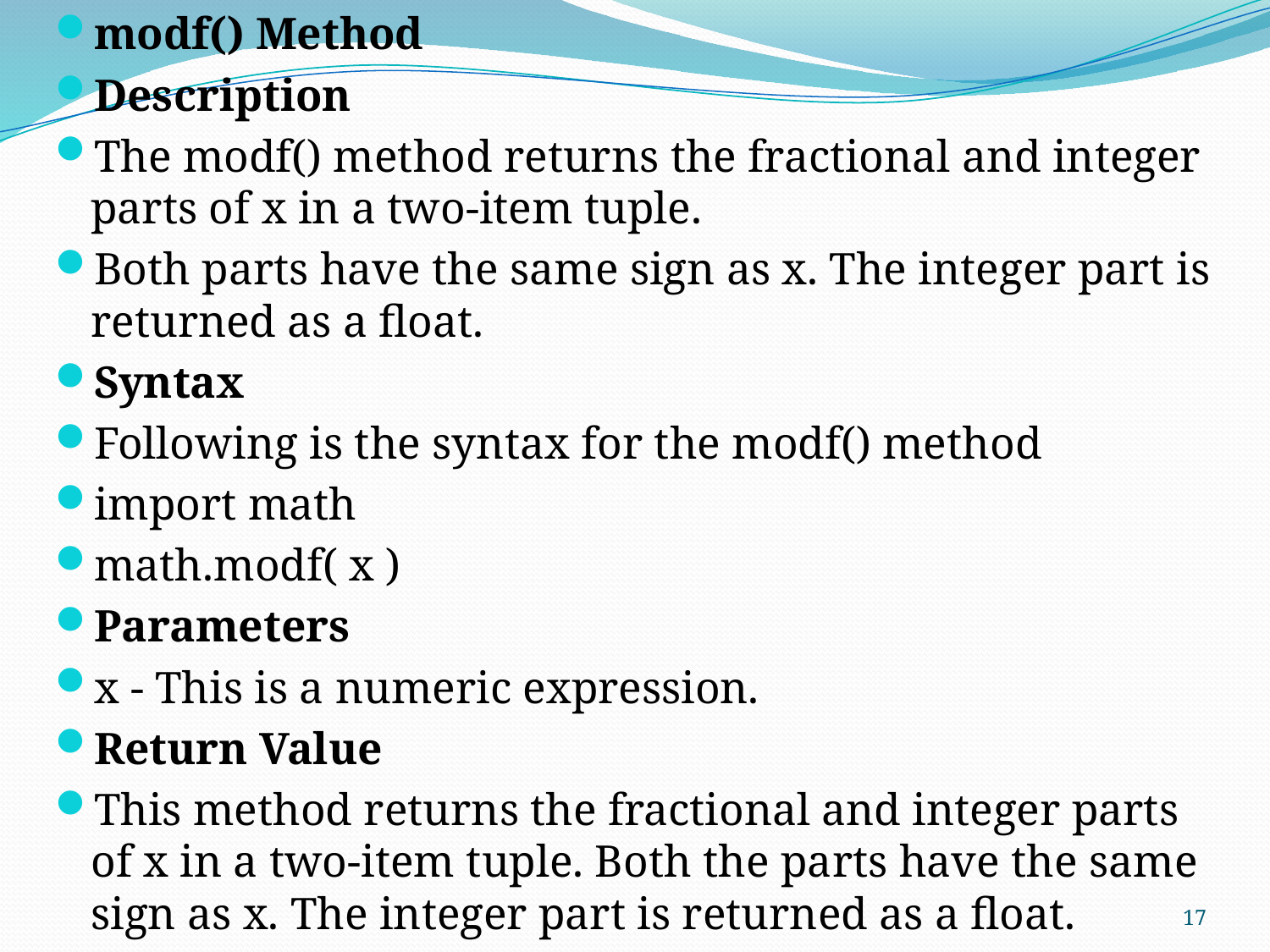

modf() Method
Description
The modf() method returns the fractional and integer parts of x in a two-item tuple.
Both parts have the same sign as x. The integer part is returned as a float.
Syntax
Following is the syntax for the modf() method
import math
math.modf( x )
Parameters
x - This is a numeric expression.
Return Value
This method returns the fractional and integer parts of x in a two-item tuple. Both the parts have the same sign as x. The integer part is returned as a float.
17